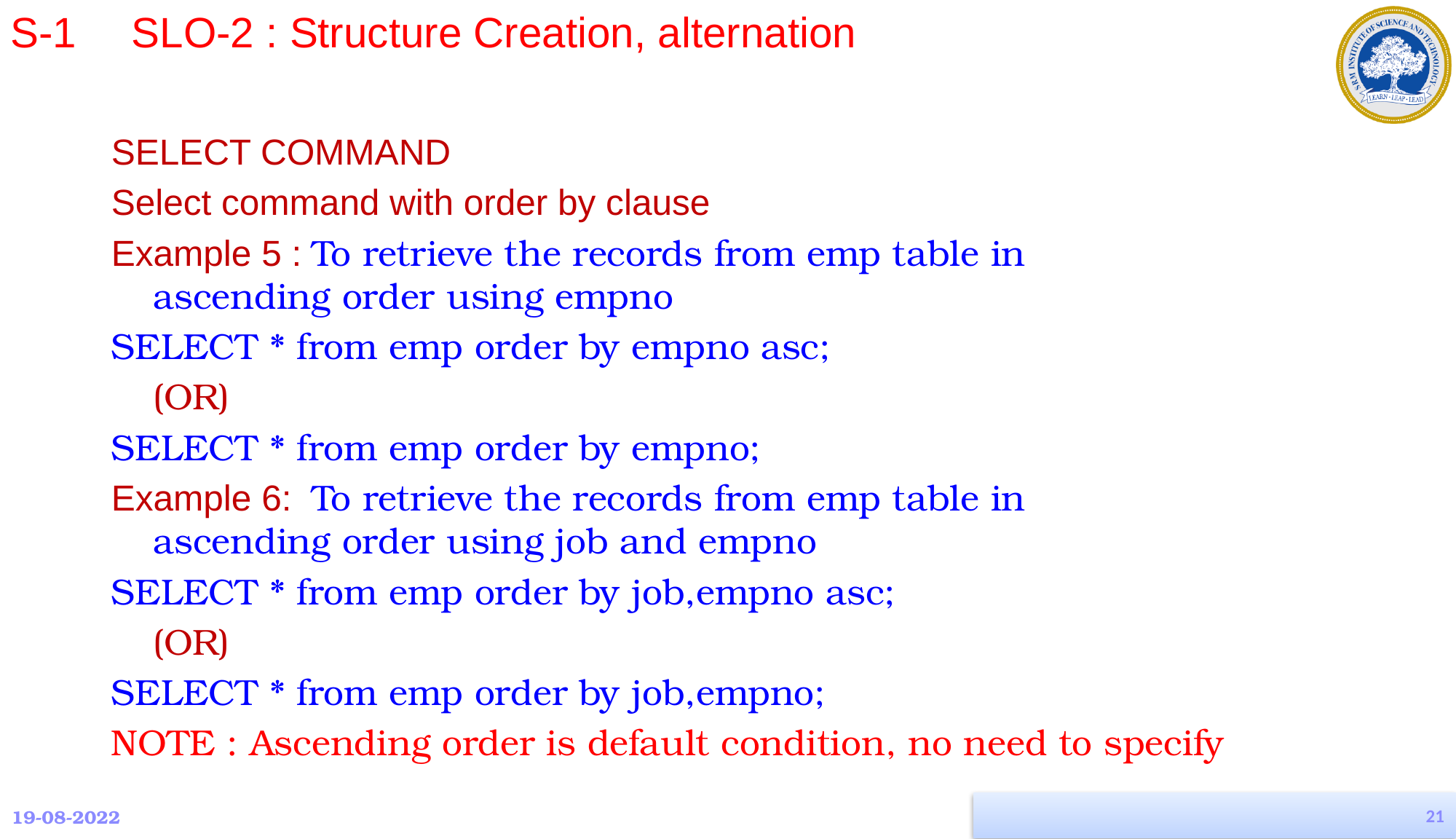

S-1 	 SLO-2 : Structure Creation, alternation
SELECT COMMAND
Select command with order by clause
Example 5 : To retrieve the records from emp table in 				 	 ascending order using empno
SELECT * from emp order by empno asc;
				(OR)
SELECT * from emp order by empno;
Example 6:  To retrieve the records from emp table in 				 	 ascending order using job and empno
SELECT * from emp order by job,empno asc;
				(OR)
SELECT * from emp order by job,empno;
NOTE : Ascending order is default condition, no need to specify
21
19-08-2022